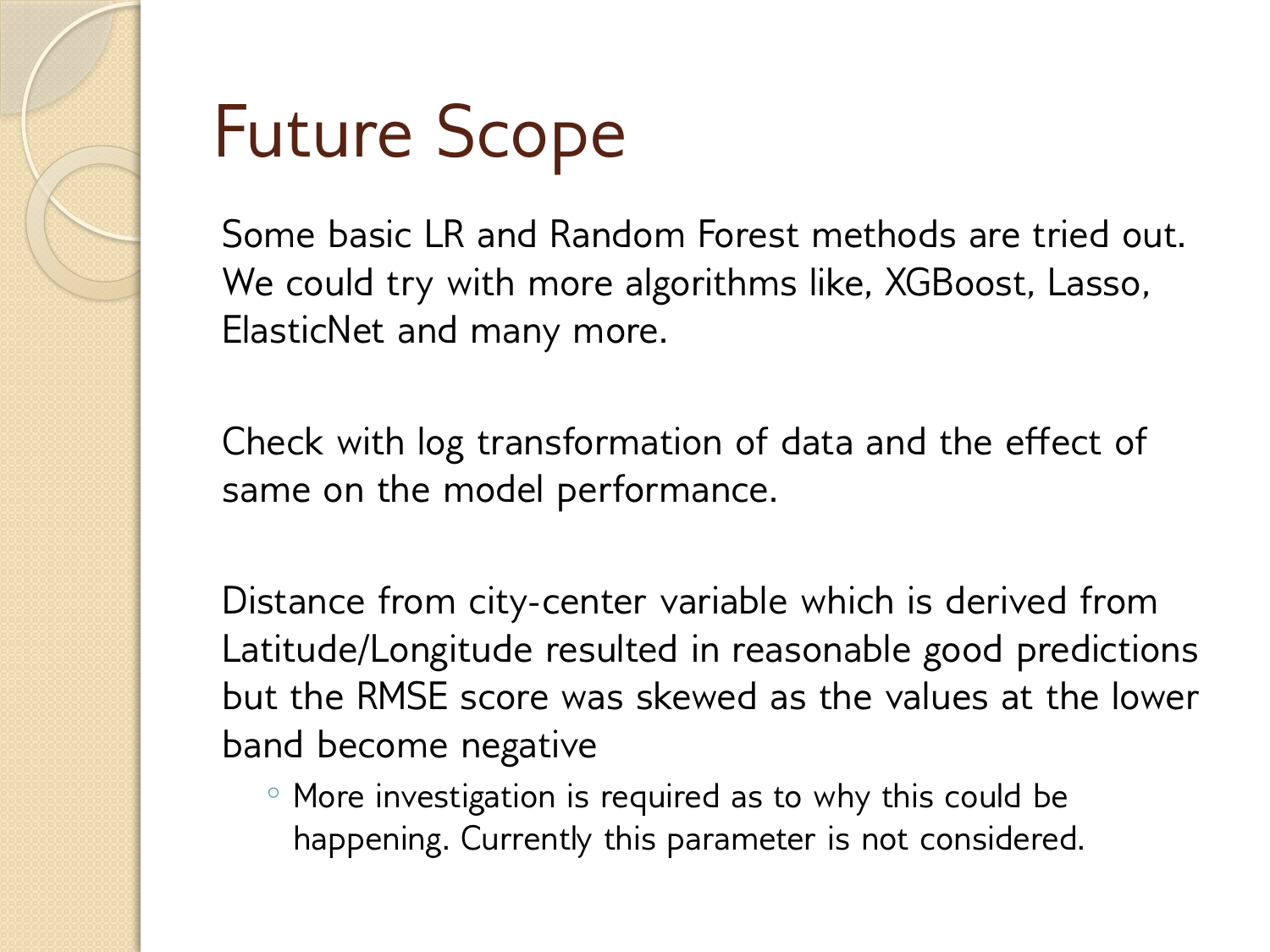

# Future Scope
Some basic LR and Random Forest methods are tried out. We could try with more algorithms like, XGBoost, Lasso, ElasticNet and many more.

Check with log transformation of data and the effect of same on the model performance.

Distance from city-center variable which is derived from Latitude/Longitude resulted in reasonable good predictions but the RMSE score was skewed as the values at the lower band become negative
More investigation is required as to why this could be happening. Currently this parameter is not considered.